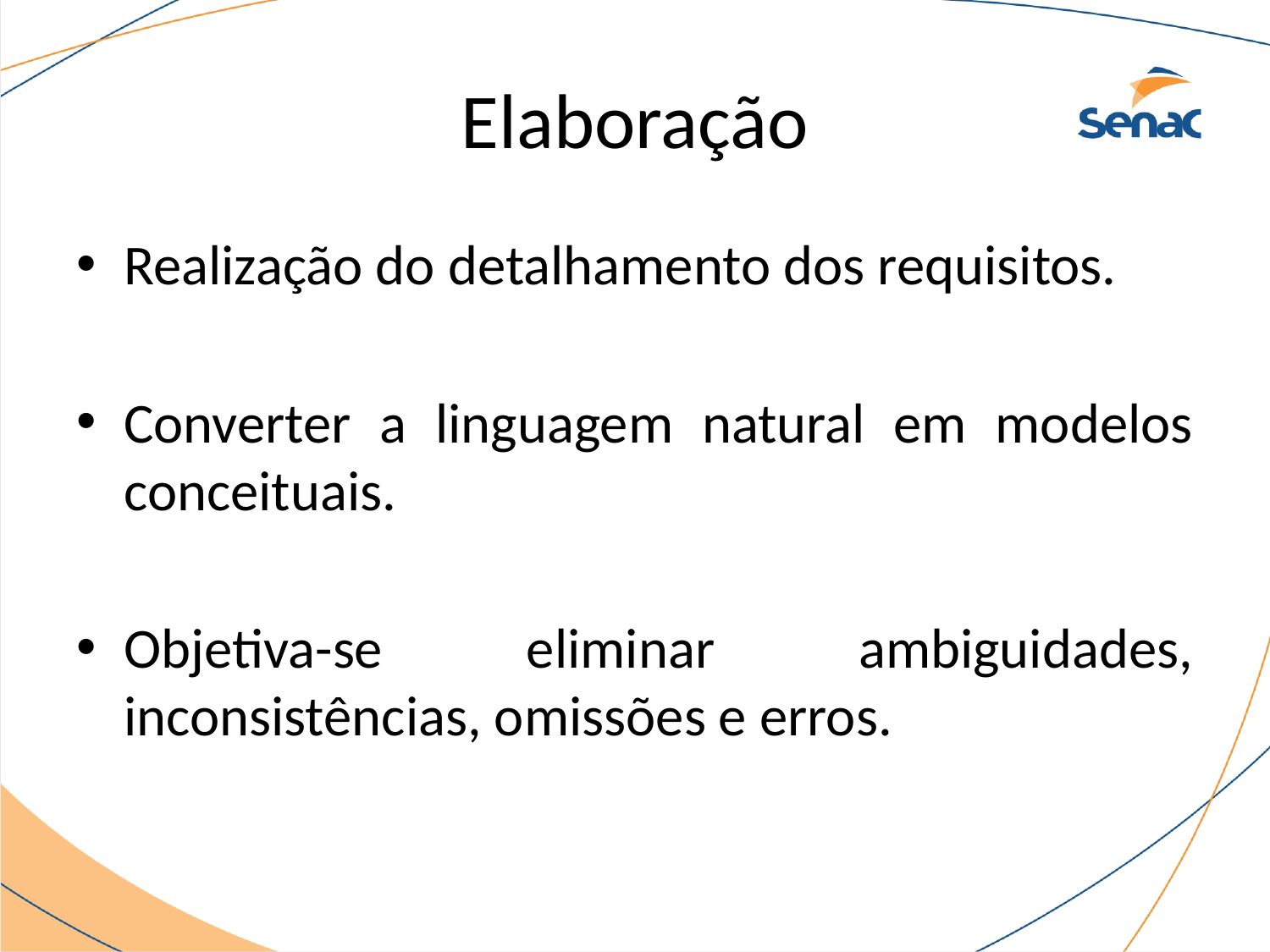

# Elaboração
Realização do detalhamento dos requisitos.

Converter a linguagem natural em modelos conceituais.

Objetiva-se eliminar ambiguidades, inconsistências, omissões e erros.